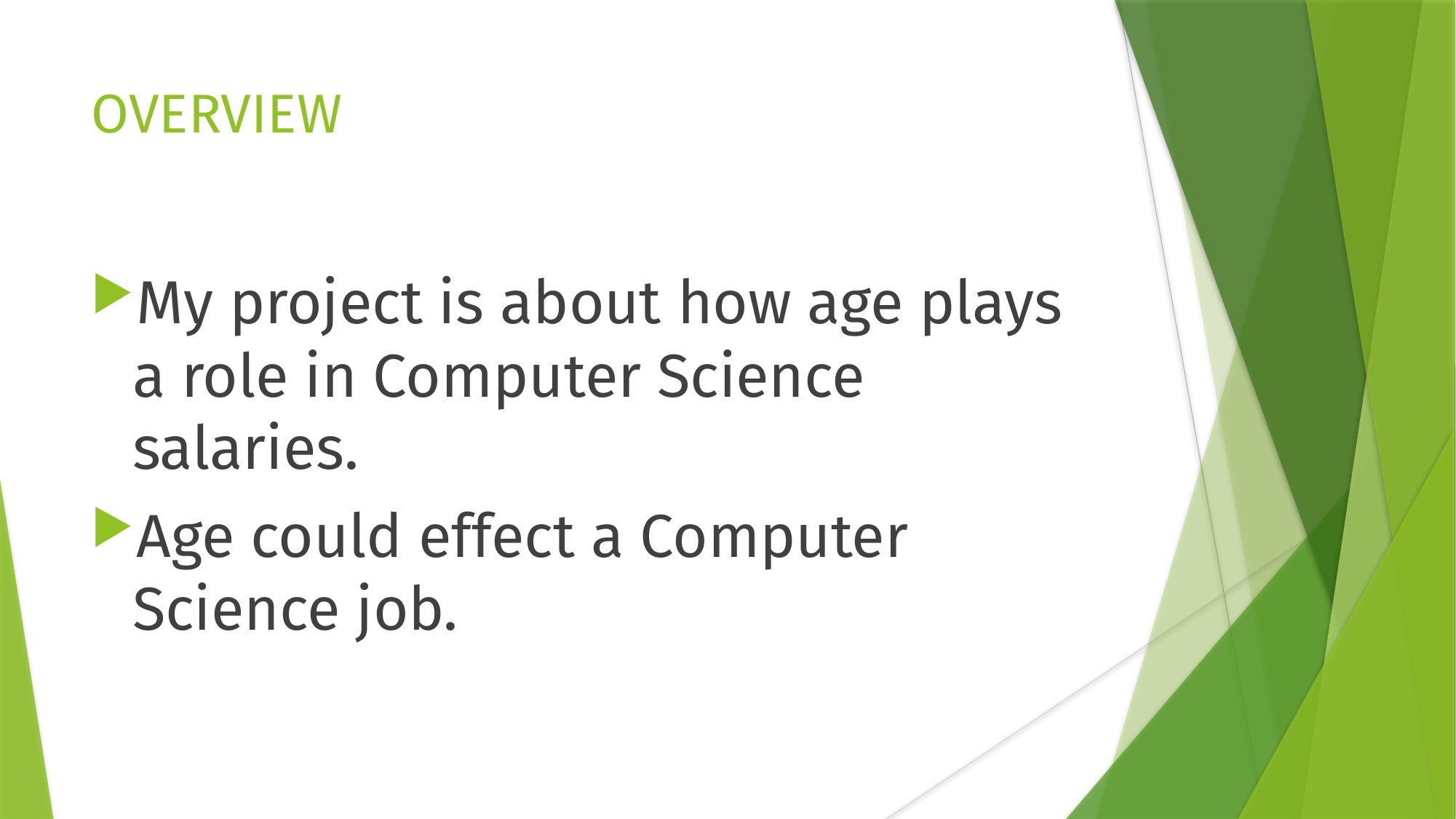

OVERVIEW
My project is about how age plays a role in Computer Science salaries.
Age could effect a Computer Science job.